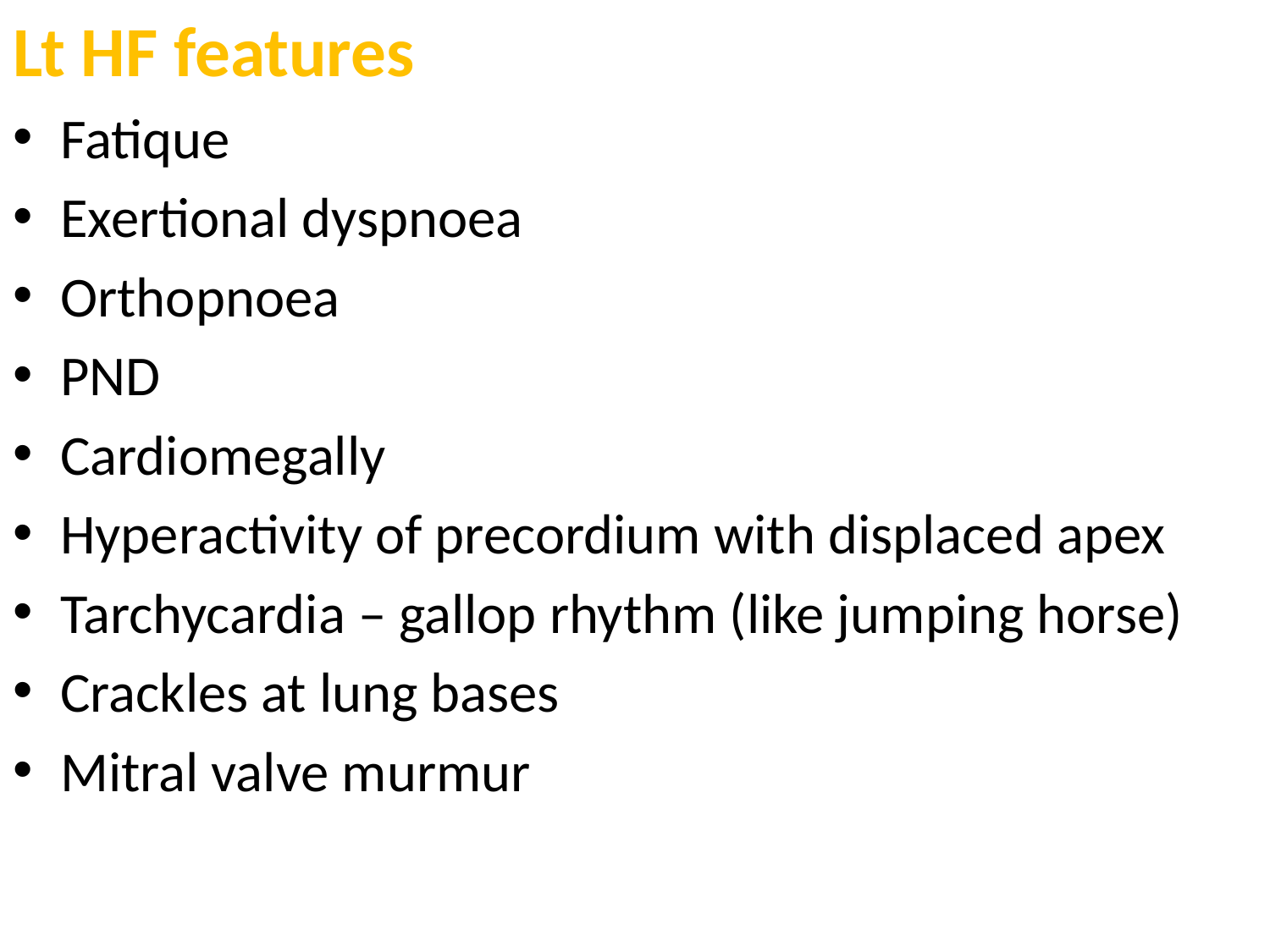

Lt HF features
Fatique
Exertional dyspnoea
Orthopnoea
PND
Cardiomegally
Hyperactivity of precordium with displaced apex
Tarchycardia – gallop rhythm (like jumping horse)
Crackles at lung bases
Mitral valve murmur